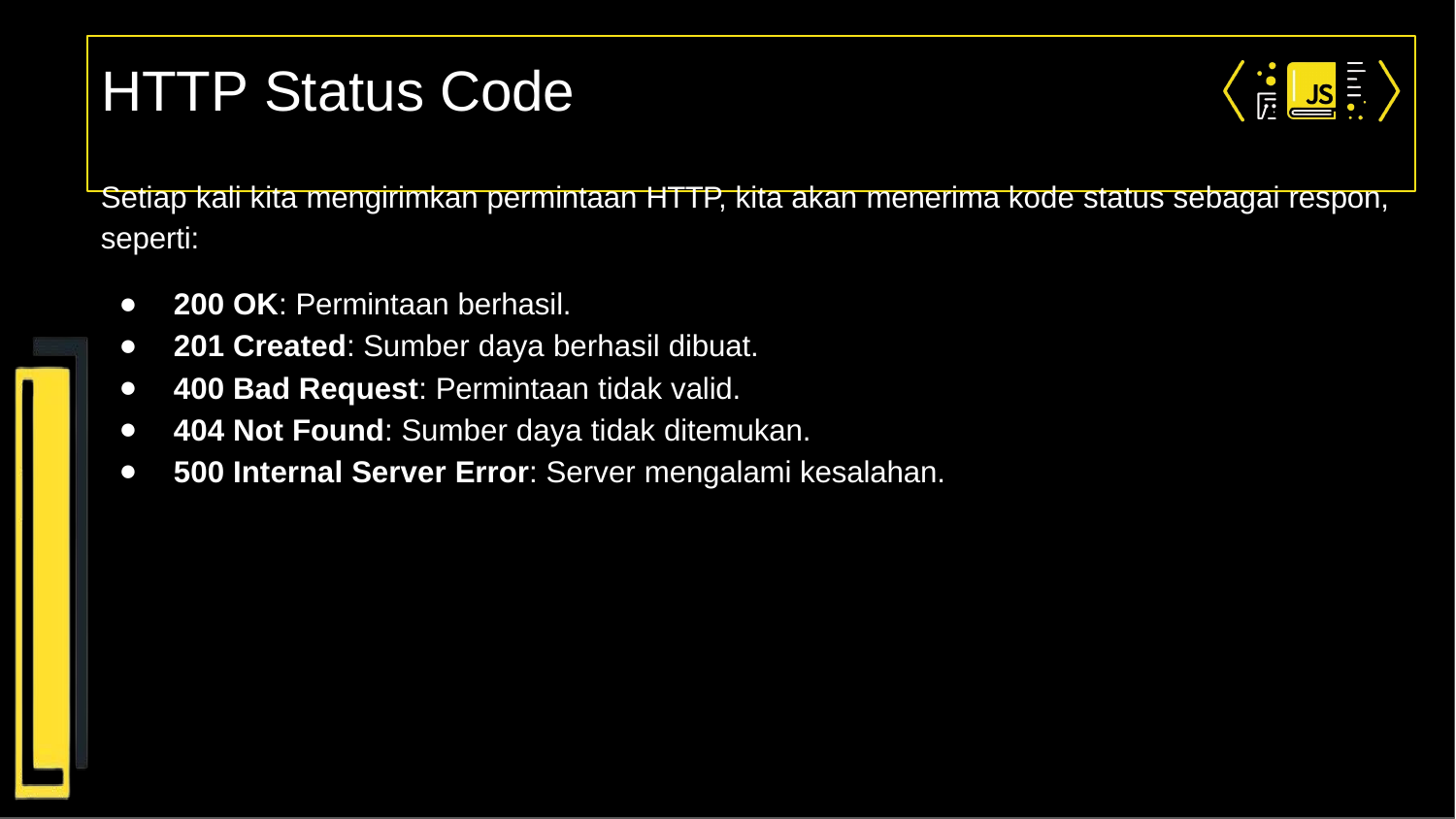

# HTTP Status Code
Setiap kali kita mengirimkan permintaan HTTP, kita akan menerima kode status sebagai respon, seperti:
200 OK: Permintaan berhasil.
201 Created: Sumber daya berhasil dibuat.
400 Bad Request: Permintaan tidak valid.
404 Not Found: Sumber daya tidak ditemukan.
500 Internal Server Error: Server mengalami kesalahan.